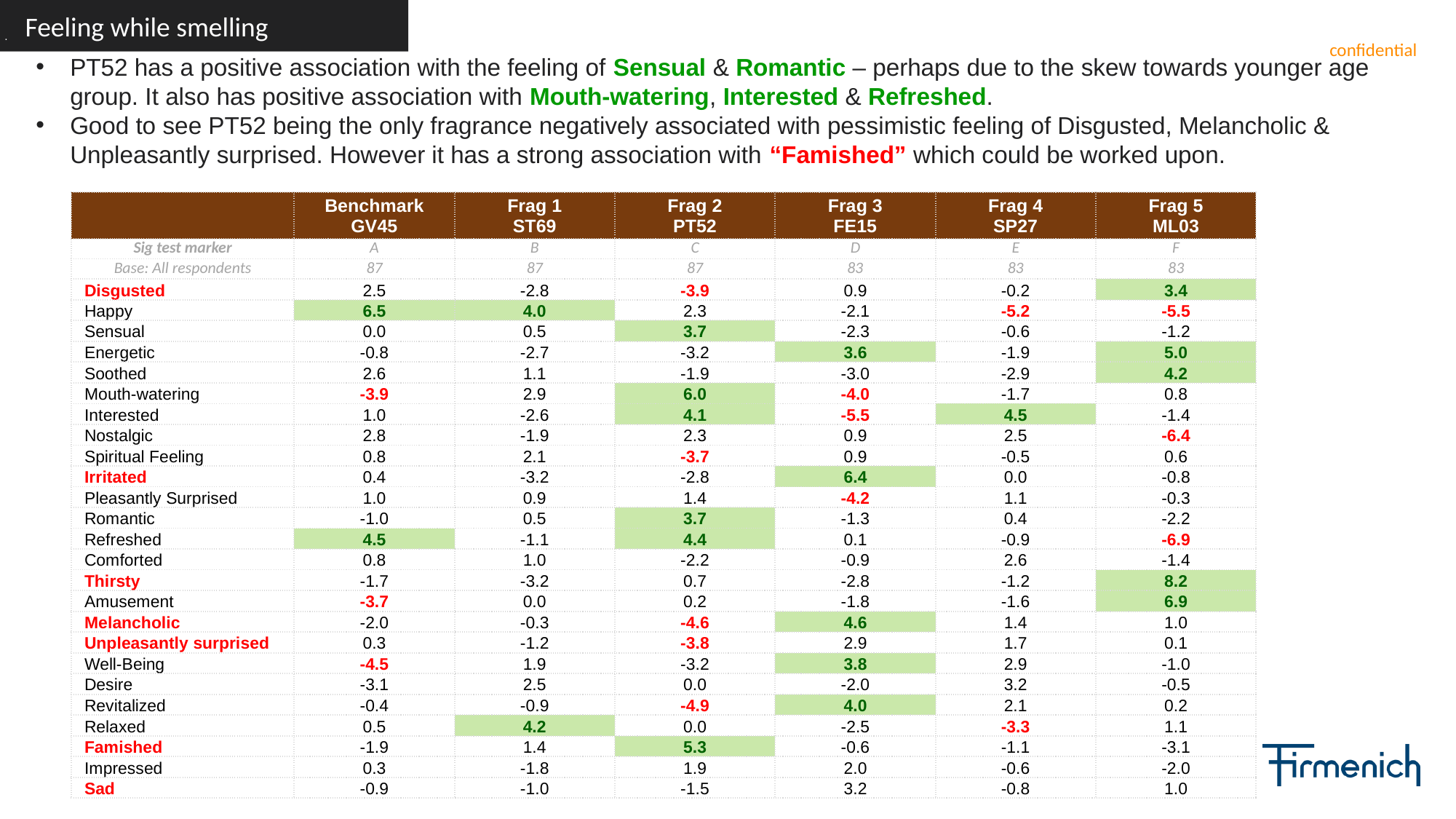

Feeling while smelling

PT52 has a positive association with the feeling of Sensual & Romantic – perhaps due to the skew towards younger age group. It also has positive association with Mouth-watering, Interested & Refreshed.
Good to see PT52 being the only fragrance negatively associated with pessimistic feeling of Disgusted, Melancholic & Unpleasantly surprised. However it has a strong association with “Famished” which could be worked upon.
|  | Benchmark GV45 | Frag 1 ST69 | Frag 2 PT52 | Frag 3 FE15 | Frag 4 SP27 | Frag 5 ML03 |
| --- | --- | --- | --- | --- | --- | --- |
| Sig test marker | A | B | C | D | E | F |
| Base: All respondents | 87 | 87 | 87 | 83 | 83 | 83 |
| Disgusted | 2.5 | -2.8 | -3.9 | 0.9 | -0.2 | 3.4 |
| Happy | 6.5 | 4.0 | 2.3 | -2.1 | -5.2 | -5.5 |
| Sensual | 0.0 | 0.5 | 3.7 | -2.3 | -0.6 | -1.2 |
| Energetic | -0.8 | -2.7 | -3.2 | 3.6 | -1.9 | 5.0 |
| Soothed | 2.6 | 1.1 | -1.9 | -3.0 | -2.9 | 4.2 |
| Mouth-watering | -3.9 | 2.9 | 6.0 | -4.0 | -1.7 | 0.8 |
| Interested | 1.0 | -2.6 | 4.1 | -5.5 | 4.5 | -1.4 |
| Nostalgic | 2.8 | -1.9 | 2.3 | 0.9 | 2.5 | -6.4 |
| Spiritual Feeling | 0.8 | 2.1 | -3.7 | 0.9 | -0.5 | 0.6 |
| Irritated | 0.4 | -3.2 | -2.8 | 6.4 | 0.0 | -0.8 |
| Pleasantly Surprised | 1.0 | 0.9 | 1.4 | -4.2 | 1.1 | -0.3 |
| Romantic | -1.0 | 0.5 | 3.7 | -1.3 | 0.4 | -2.2 |
| Refreshed | 4.5 | -1.1 | 4.4 | 0.1 | -0.9 | -6.9 |
| Comforted | 0.8 | 1.0 | -2.2 | -0.9 | 2.6 | -1.4 |
| Thirsty | -1.7 | -3.2 | 0.7 | -2.8 | -1.2 | 8.2 |
| Amusement | -3.7 | 0.0 | 0.2 | -1.8 | -1.6 | 6.9 |
| Melancholic | -2.0 | -0.3 | -4.6 | 4.6 | 1.4 | 1.0 |
| Unpleasantly surprised | 0.3 | -1.2 | -3.8 | 2.9 | 1.7 | 0.1 |
| Well-Being | -4.5 | 1.9 | -3.2 | 3.8 | 2.9 | -1.0 |
| Desire | -3.1 | 2.5 | 0.0 | -2.0 | 3.2 | -0.5 |
| Revitalized | -0.4 | -0.9 | -4.9 | 4.0 | 2.1 | 0.2 |
| Relaxed | 0.5 | 4.2 | 0.0 | -2.5 | -3.3 | 1.1 |
| Famished | -1.9 | 1.4 | 5.3 | -0.6 | -1.1 | -3.1 |
| Impressed | 0.3 | -1.8 | 1.9 | 2.0 | -0.6 | -2.0 |
| Sad | -0.9 | -1.0 | -1.5 | 3.2 | -0.8 | 1.0 |